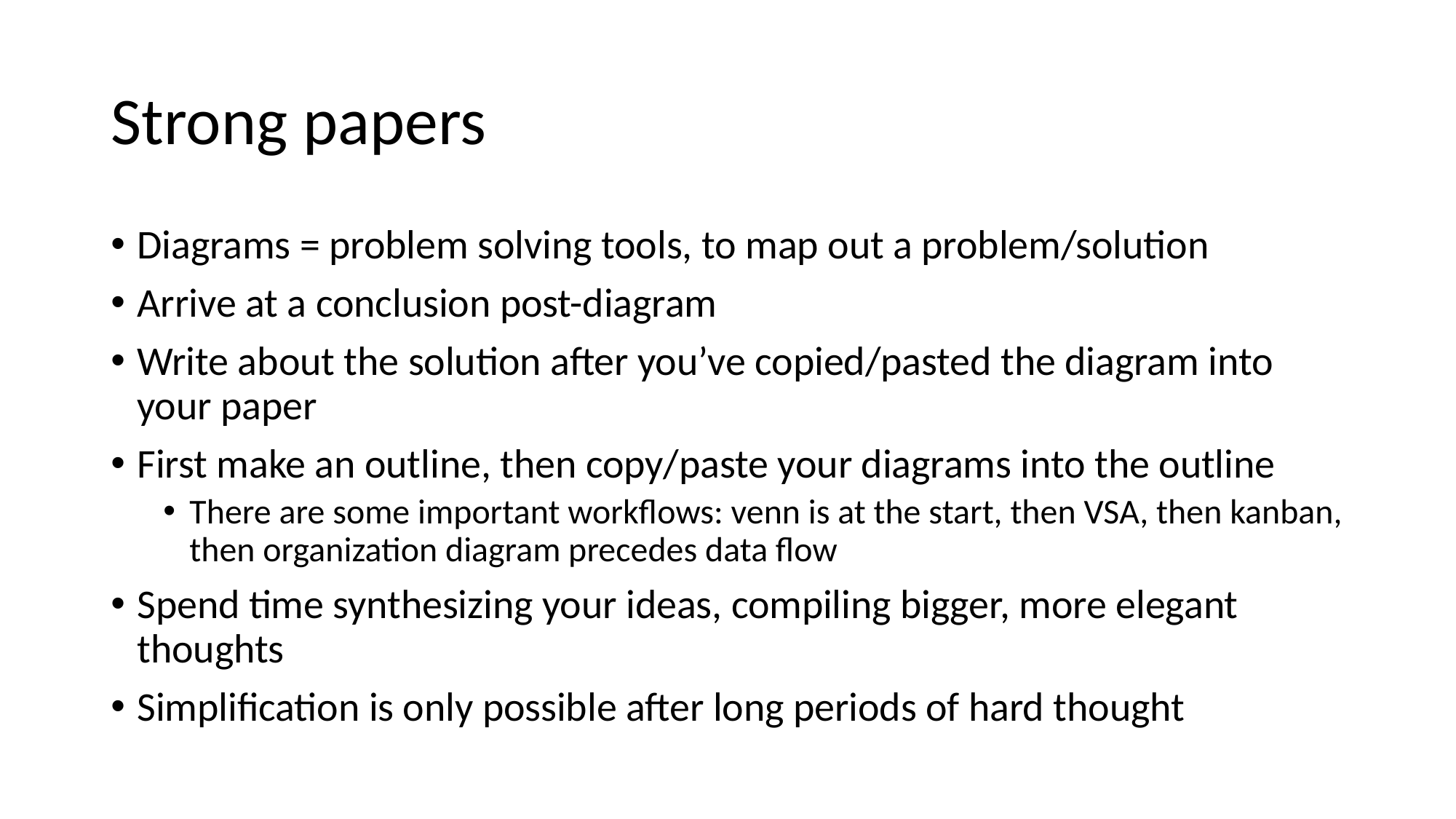

# Strong papers
Diagrams = problem solving tools, to map out a problem/solution
Arrive at a conclusion post-diagram
Write about the solution after you’ve copied/pasted the diagram into your paper
First make an outline, then copy/paste your diagrams into the outline
There are some important workflows: venn is at the start, then VSA, then kanban, then organization diagram precedes data flow
Spend time synthesizing your ideas, compiling bigger, more elegant thoughts
Simplification is only possible after long periods of hard thought